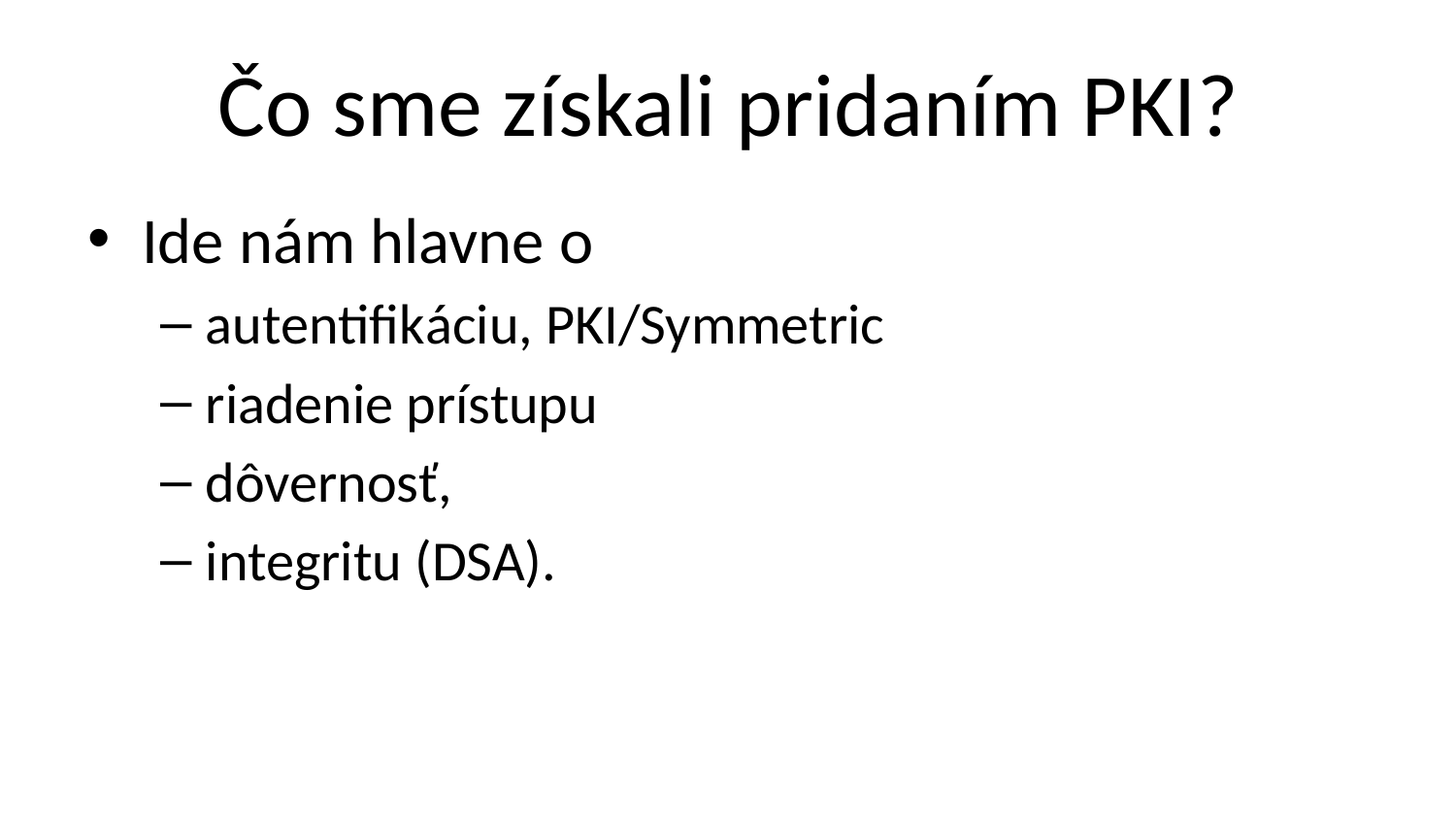

# Čo sme získali pridaním PKI?
Ide nám hlavne o
autentifikáciu, PKI/Symmetric
riadenie prístupu
dôvernosť,
integritu (DSA).